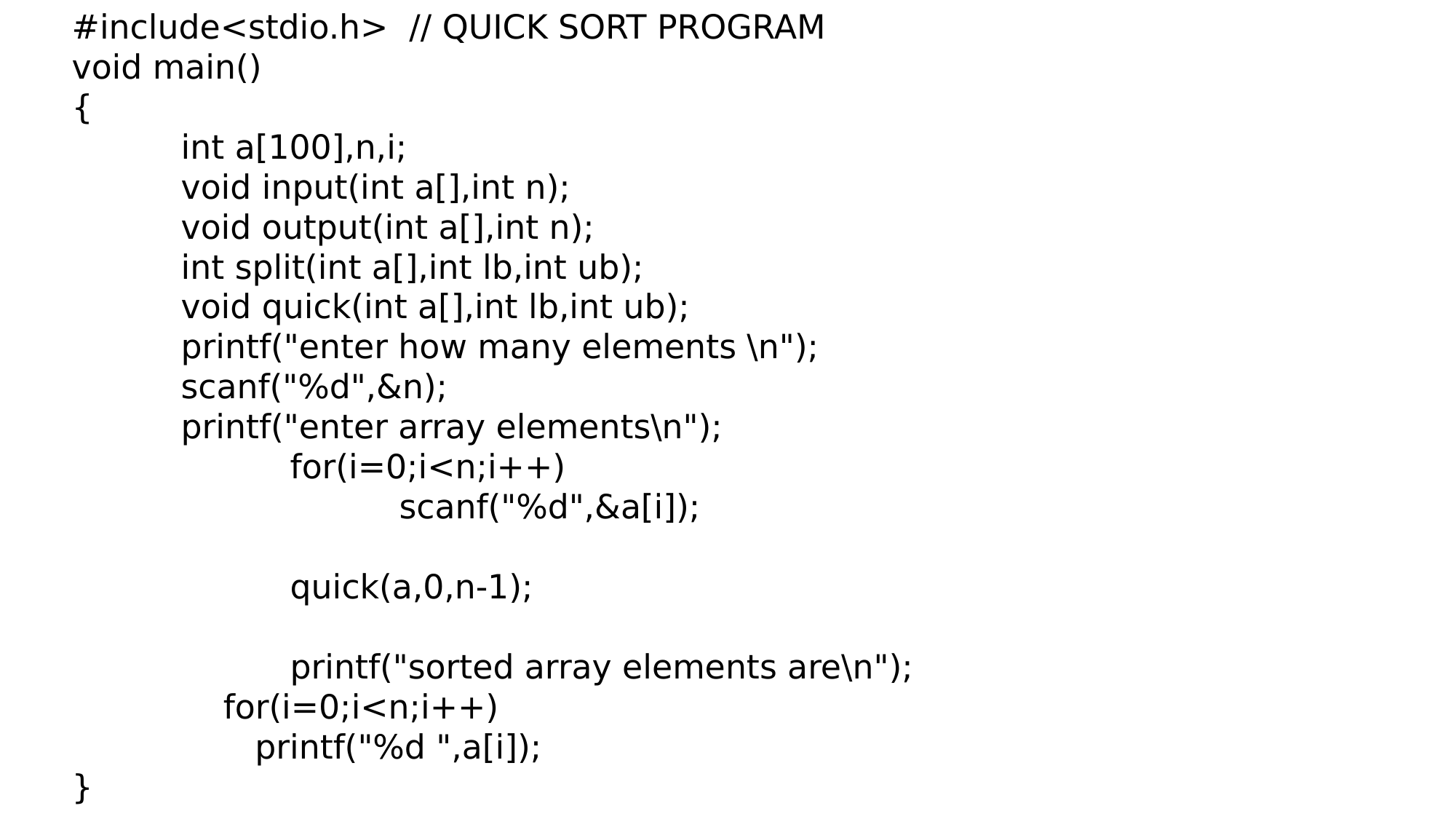

#include<stdio.h>  // QUICK SORT PROGRAM
void main()
{
	int a[100],n,i;
	void input(int a[],int n);
	void output(int a[],int n);
	int split(int a[],int lb,int ub);
	void quick(int a[],int lb,int ub);
	printf("enter how many elements \n");
	scanf("%d",&n);
	printf("enter array elements\n");
		for(i=0;i<n;i++)
	  		scanf("%d",&a[i]);

		quick(a,0,n-1);

		printf("sorted array elements are\n");
	    for(i=0;i<n;i++)
	       printf("%d ",a[i]);
}